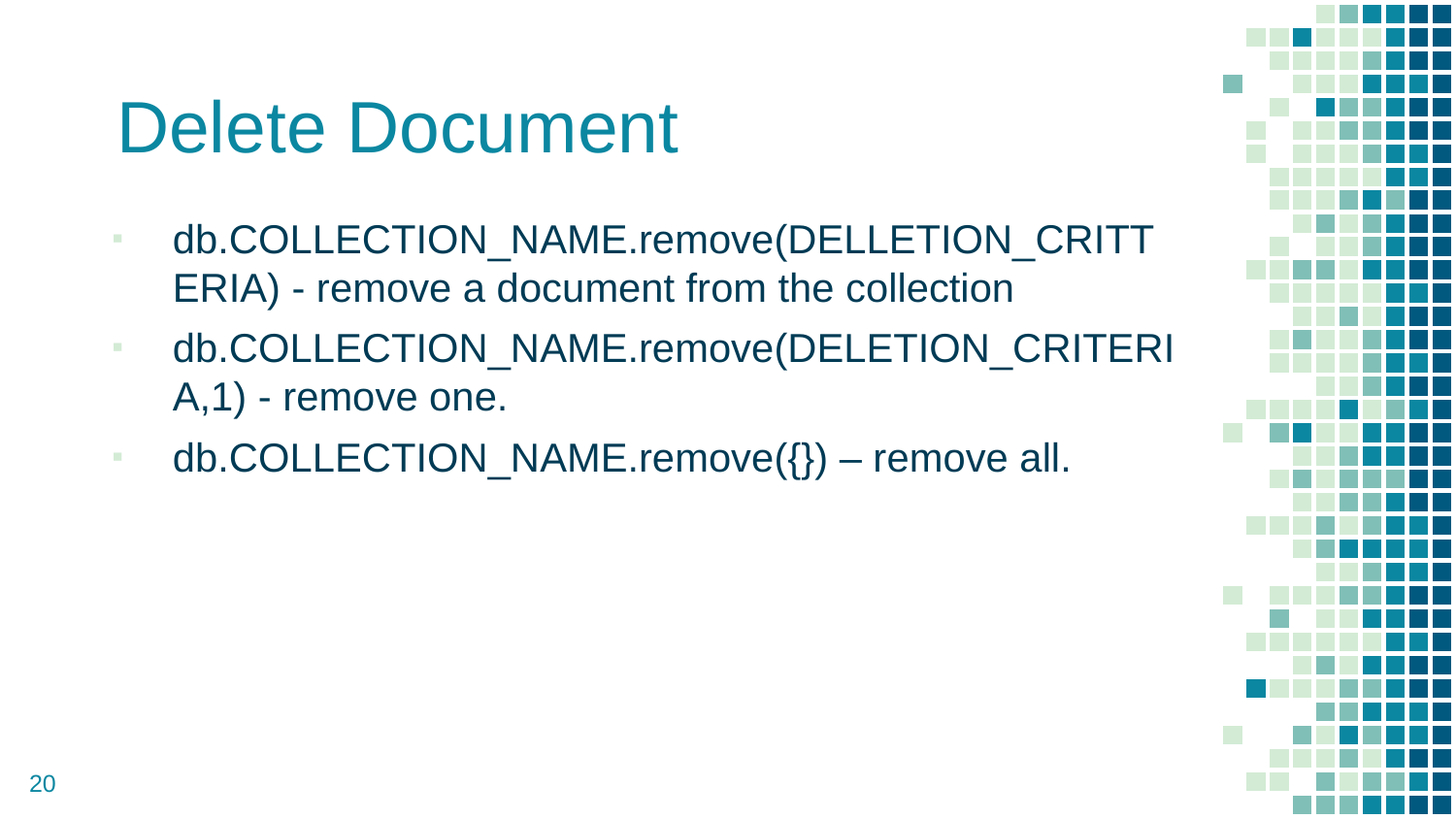

Delete Document
db.COLLECTION_NAME.remove(DELLETION_CRITTERIA) - remove a document from the collection
db.COLLECTION_NAME.remove(DELETION_CRITERIA,1) - remove one.
db.COLLECTION_NAME.remove({}) – remove all.

20